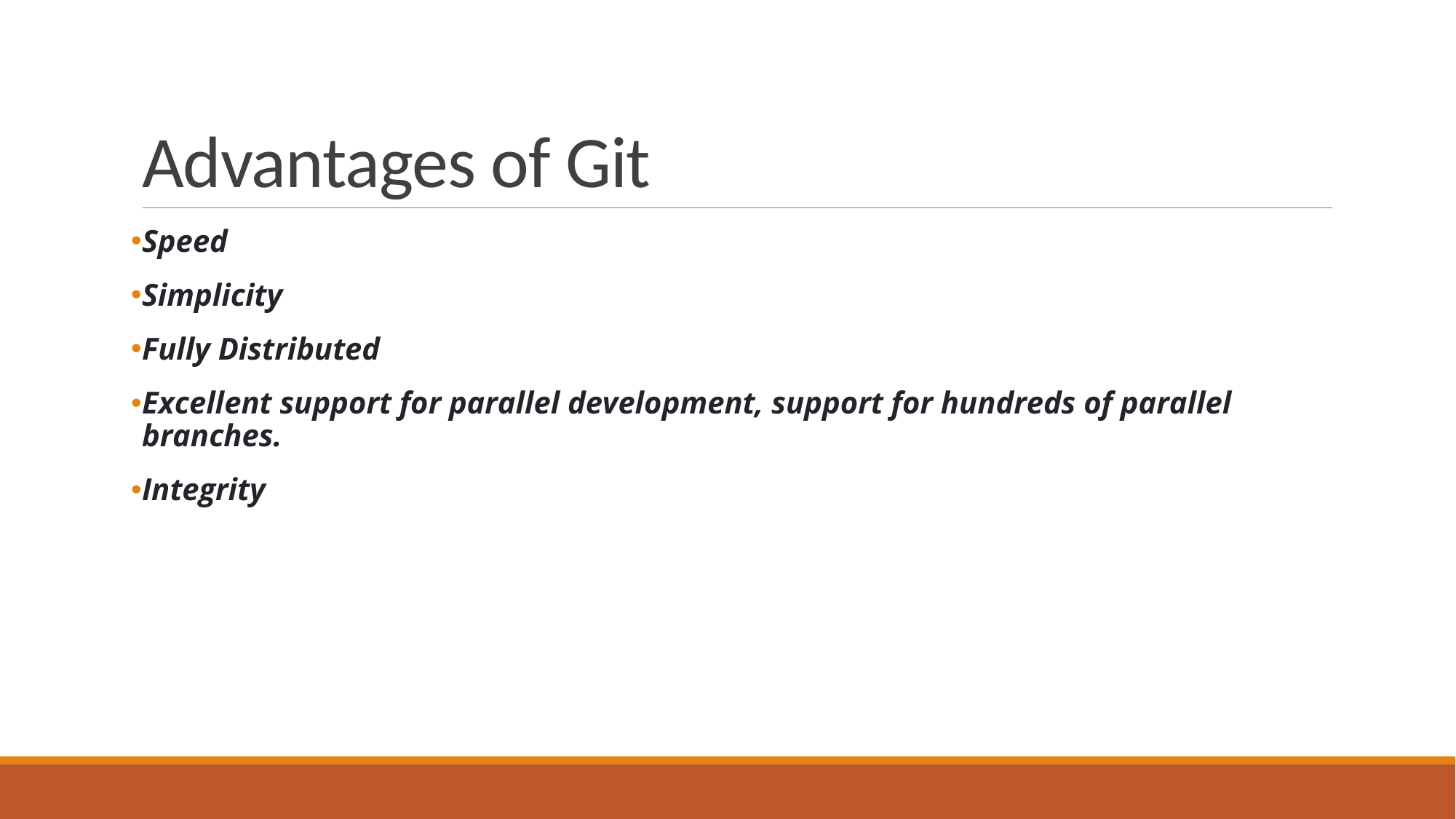

# Advantages of Git
Speed
Simplicity
Fully Distributed
Excellent support for parallel development, support for hundreds of parallel branches.
Integrity